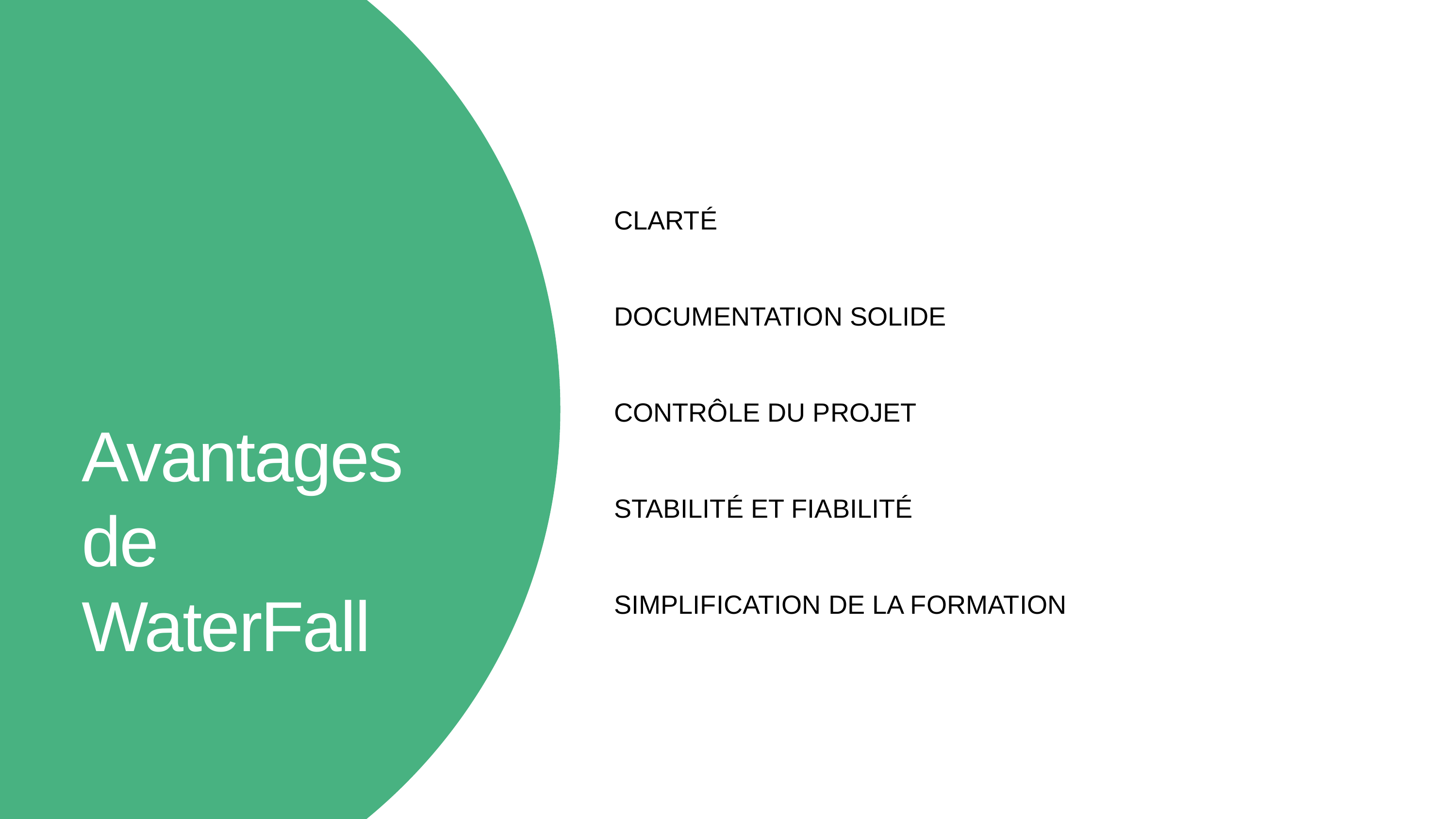

CLARTÉ
DOCUMENTATION SOLIDE
 Avantages de WaterFall
CONTRÔLE DU PROJET
STABILITÉ ET FIABILITÉ
SIMPLIFICATION DE LA FORMATION